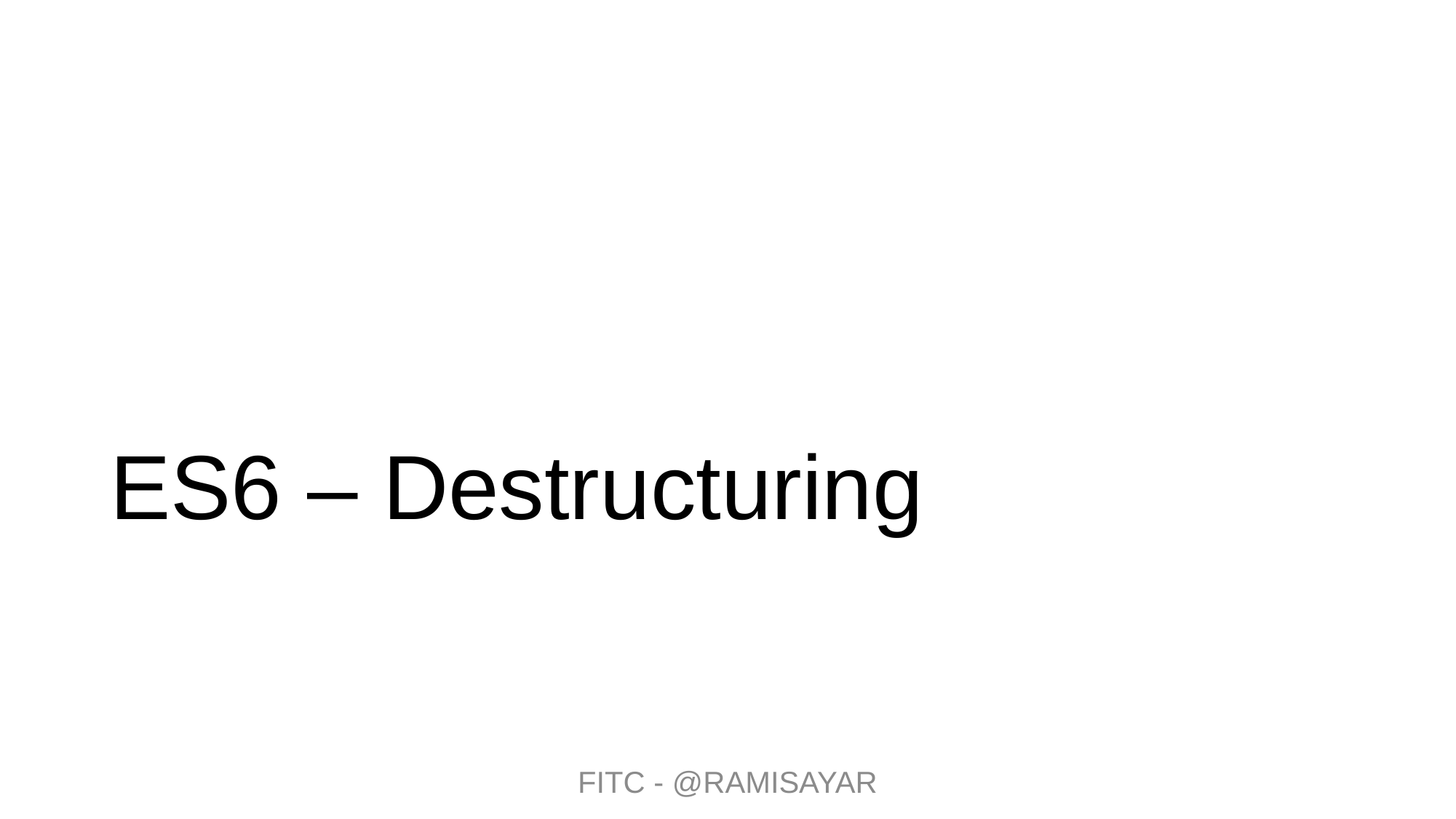

# ES6 – Destructuring

FITC - @RAMISAYAR